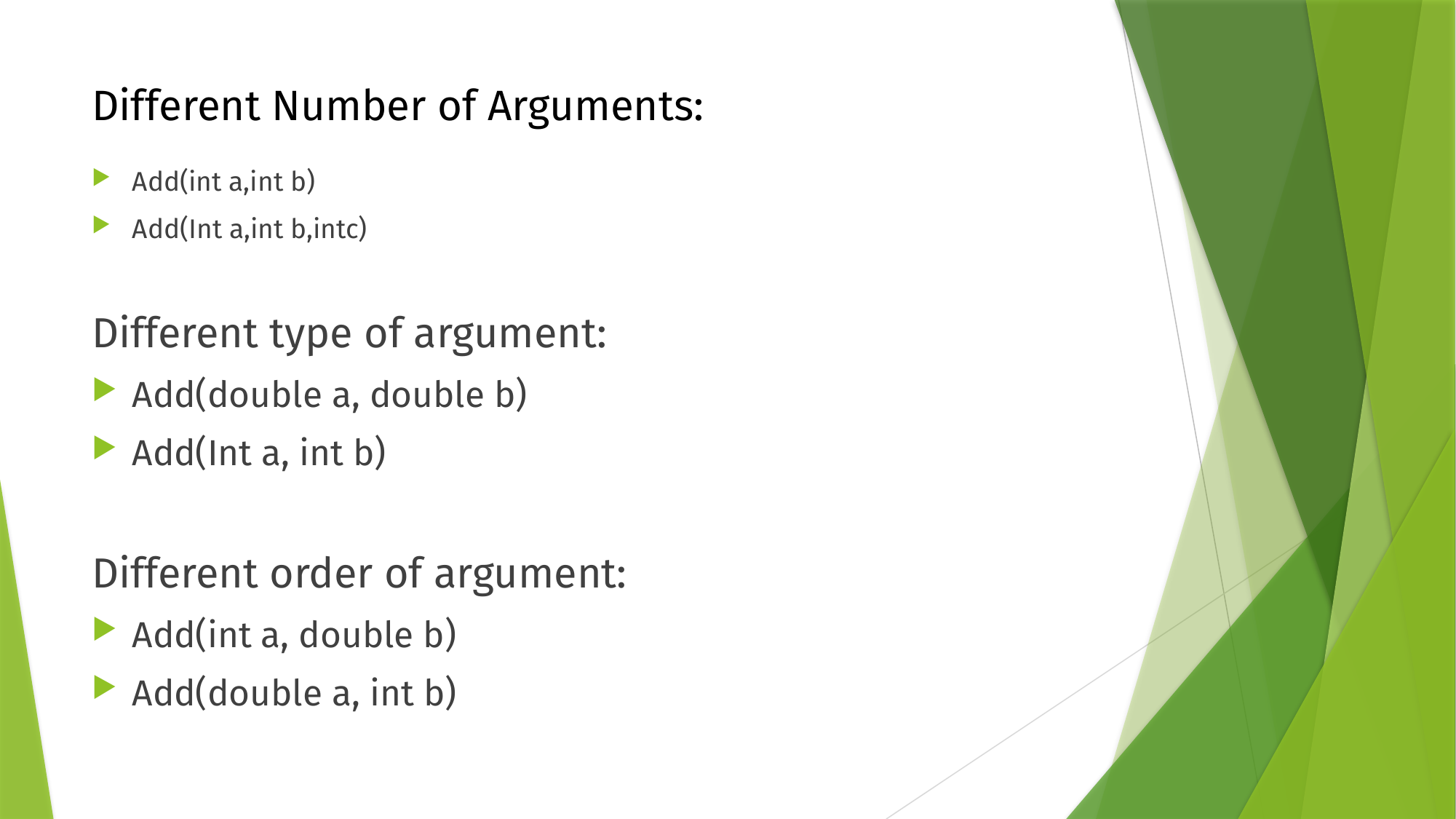

# Different Number of Arguments:
Add(int a,int b)
Add(Int a,int b,intc)

Different type of argument:
Add(double a, double b)
Add(Int a, int b)

Different order of argument:
Add(int a, double b)
Add(double a, int b)